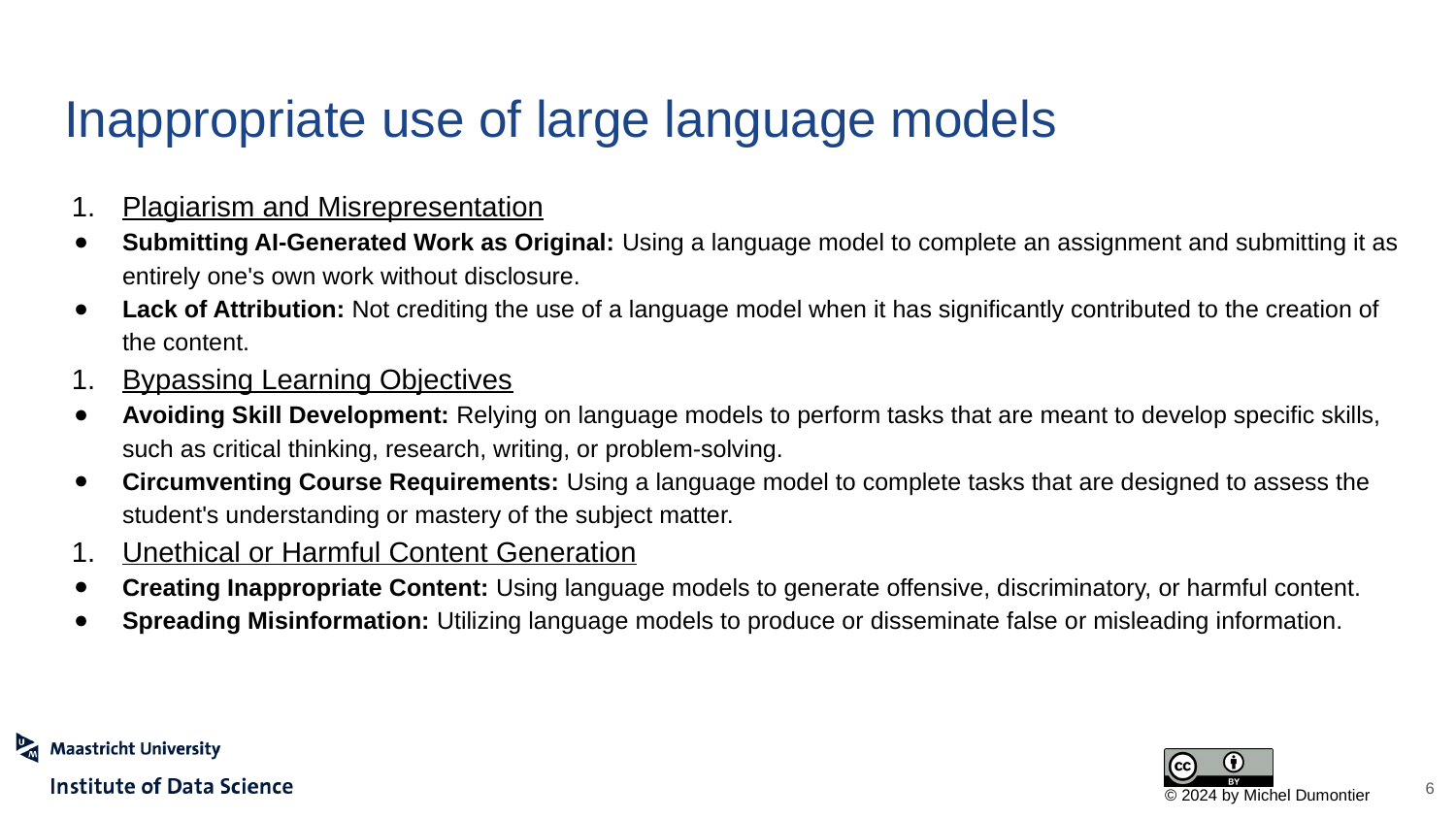

# Inappropriate use of large language models
Plagiarism and Misrepresentation
Submitting AI-Generated Work as Original: Using a language model to complete an assignment and submitting it as entirely one's own work without disclosure.
Lack of Attribution: Not crediting the use of a language model when it has significantly contributed to the creation of the content.
Bypassing Learning Objectives
Avoiding Skill Development: Relying on language models to perform tasks that are meant to develop specific skills, such as critical thinking, research, writing, or problem-solving.
Circumventing Course Requirements: Using a language model to complete tasks that are designed to assess the student's understanding or mastery of the subject matter.
Unethical or Harmful Content Generation
Creating Inappropriate Content: Using language models to generate offensive, discriminatory, or harmful content.
Spreading Misinformation: Utilizing language models to produce or disseminate false or misleading information.
6